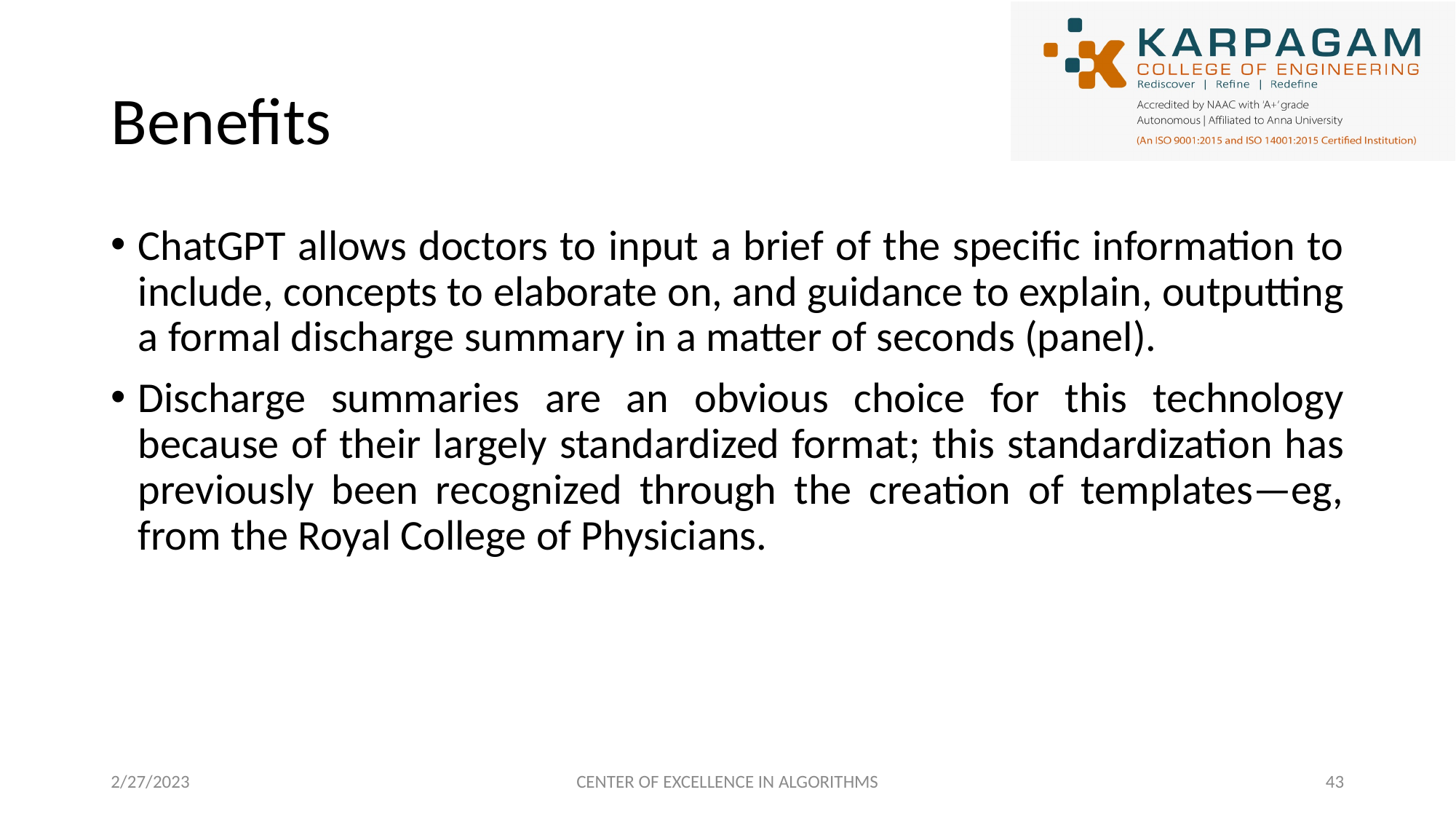

# Benefits
ChatGPT allows doctors to input a brief of the specific information to include, concepts to elaborate on, and guidance to explain, outputting a formal discharge summary in a matter of seconds (panel).
Discharge summaries are an obvious choice for this technology because of their largely standardized format; this standardization has previously been recognized through the creation of templates—eg, from the Royal College of Physicians.
2/27/2023
CENTER OF EXCELLENCE IN ALGORITHMS
43